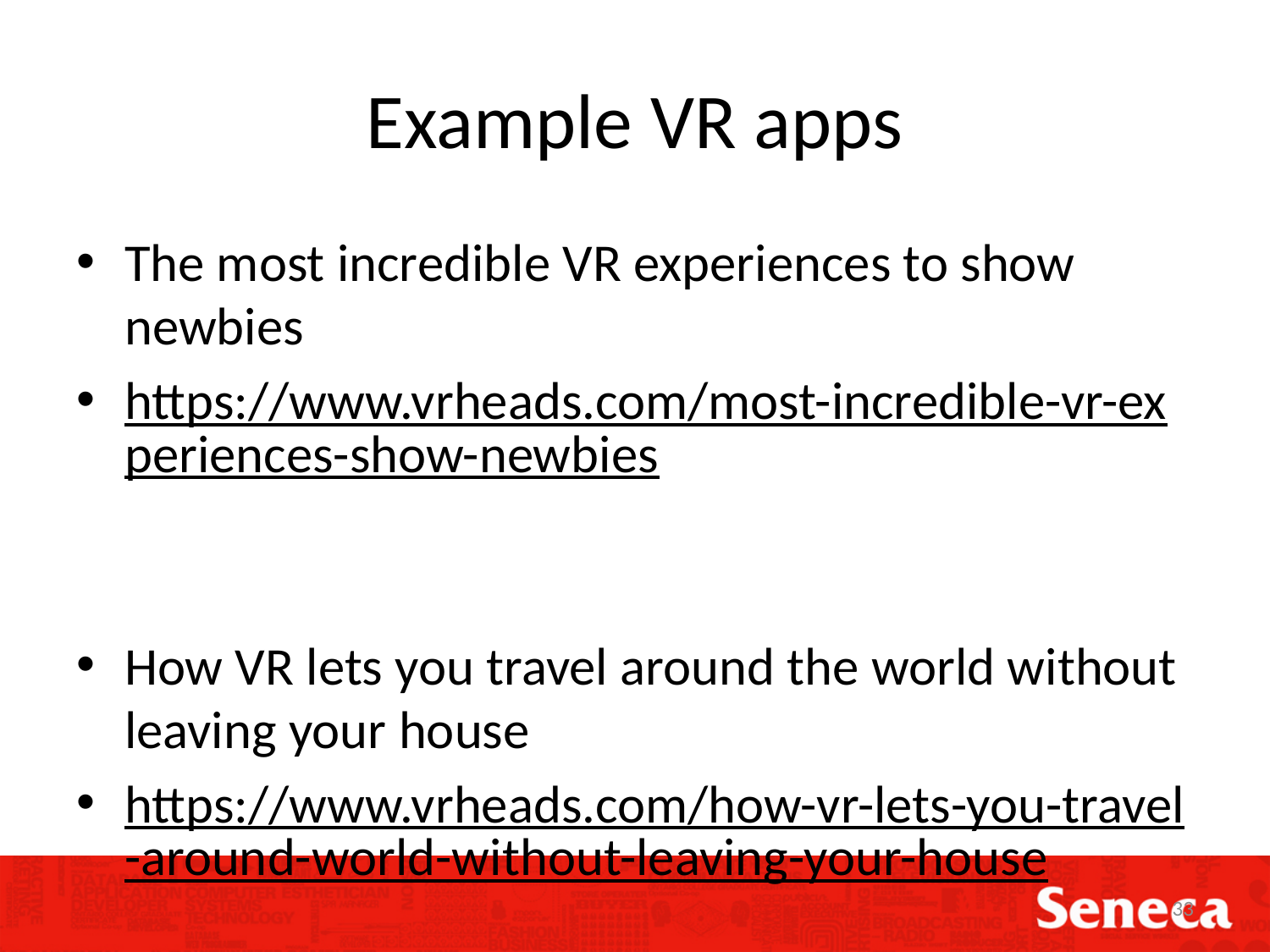

# Example VR apps
The most incredible VR experiences to show newbies
https://www.vrheads.com/most-incredible-vr-experiences-show-newbies

How VR lets you travel around the world without leaving your house
https://www.vrheads.com/how-vr-lets-you-travel-around-world-without-leaving-your-house
33